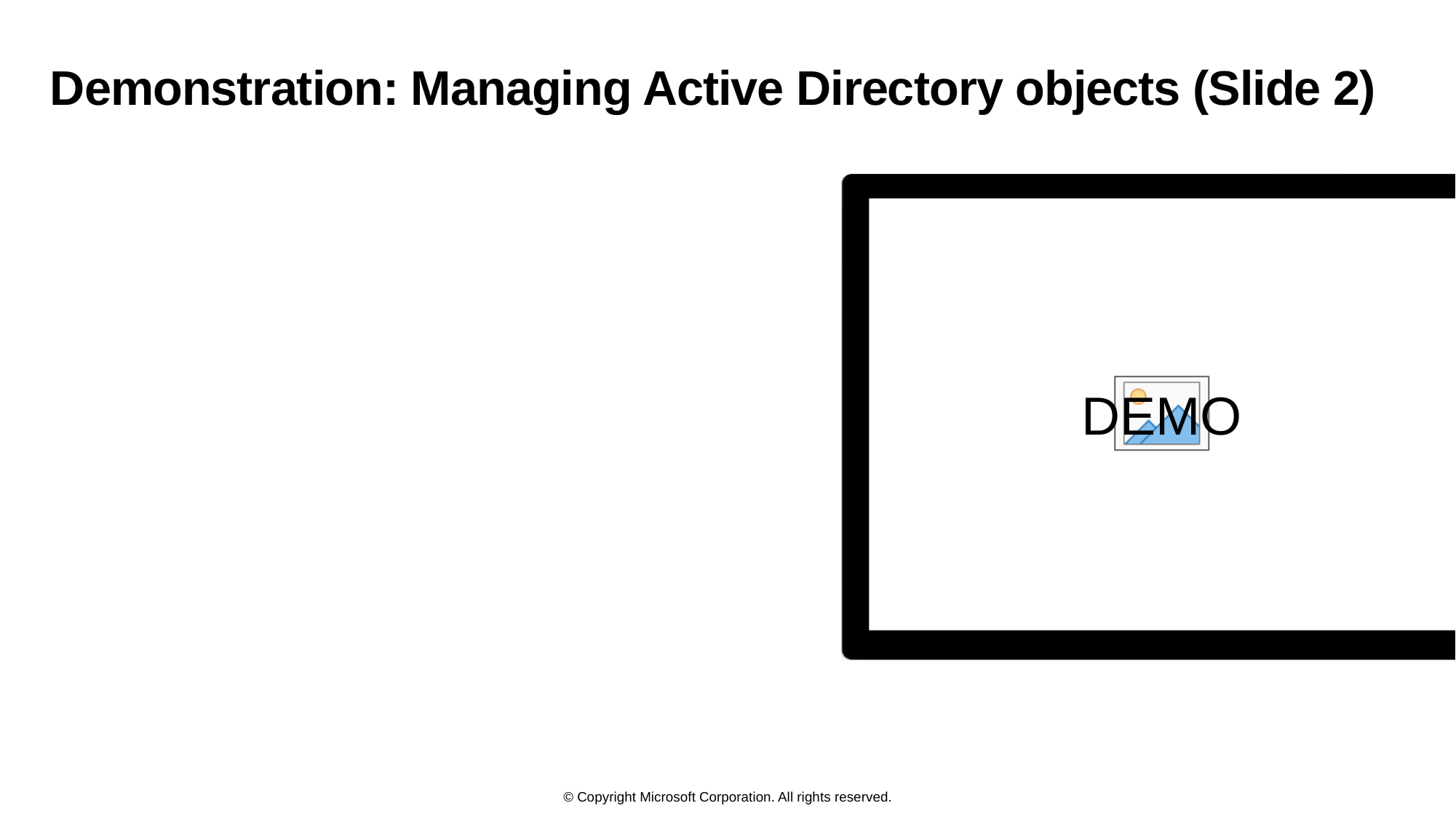

# Demonstration: Managing Active Directory objects (Slide 2)